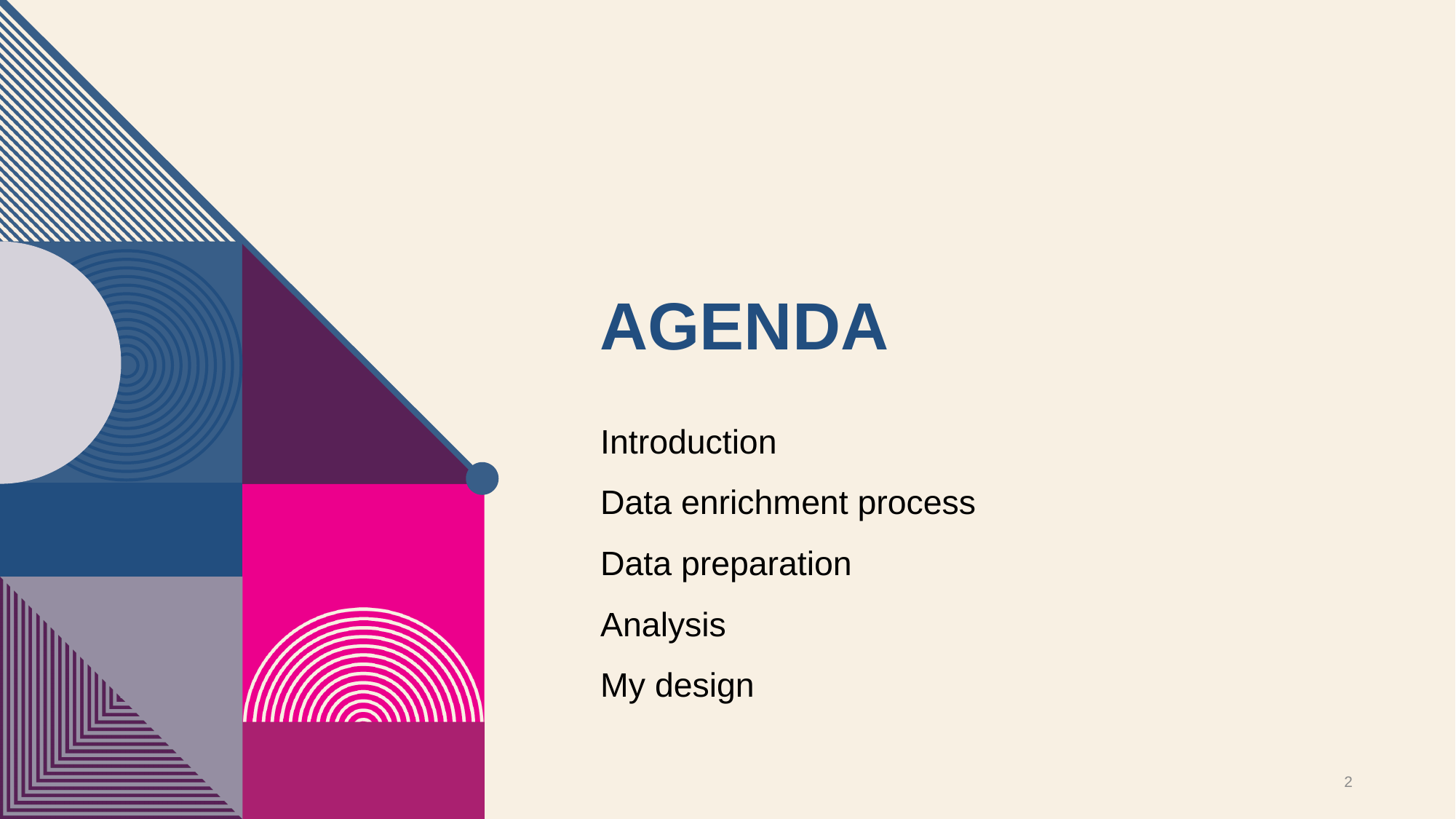

# Agenda
Introduction
Data enrichment process
Data preparation
Analysis
My design
2